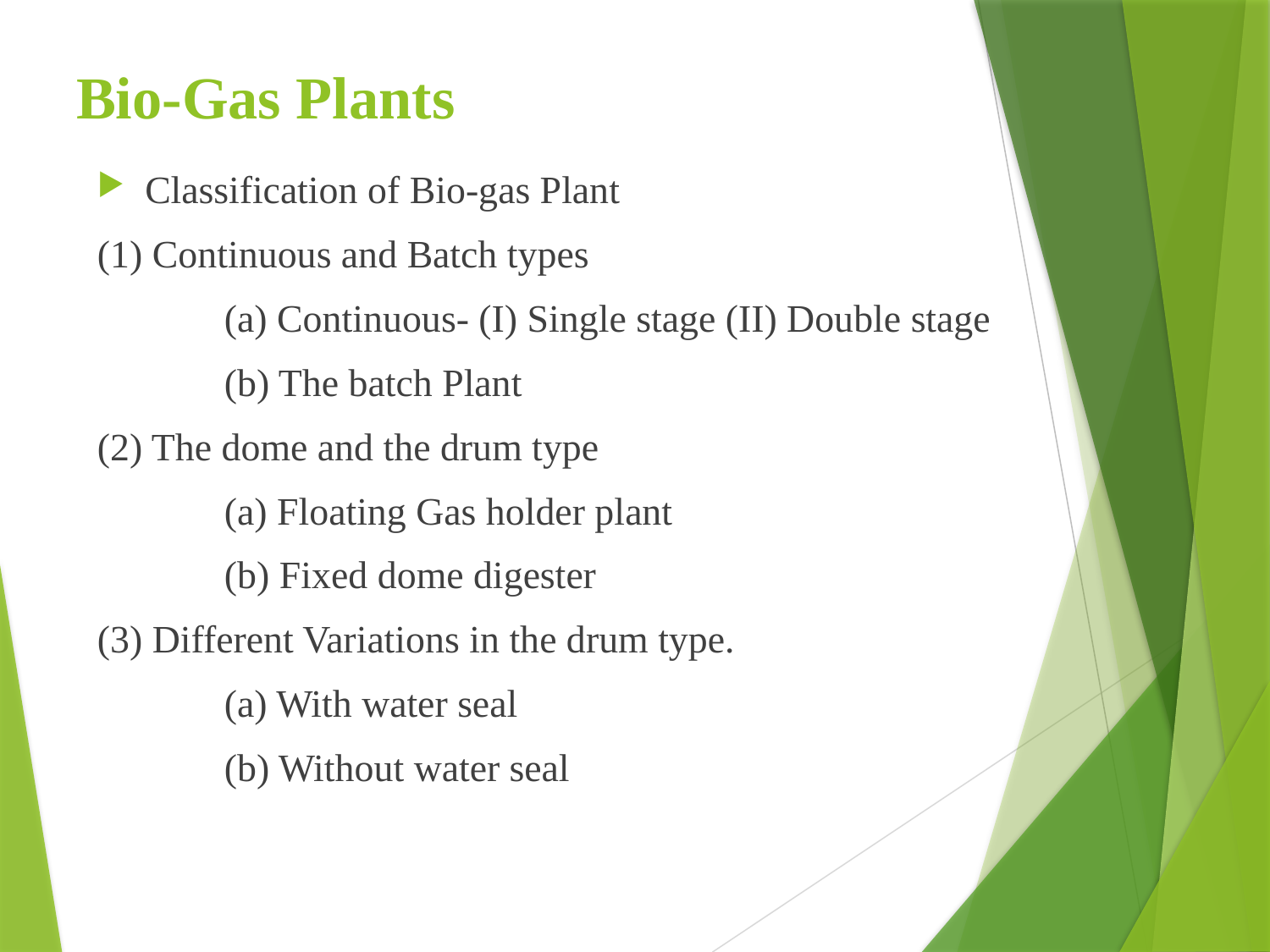

# Bio-Gas Plants
Classification of Bio-gas Plant
(1) Continuous and Batch types
	(a) Continuous- (I) Single stage (II) Double stage
	(b) The batch Plant
(2) The dome and the drum type
  	(a) Floating Gas holder plant
	(b) Fixed dome digester
(3) Different Variations in the drum type.
	(a) With water seal
	(b) Without water seal